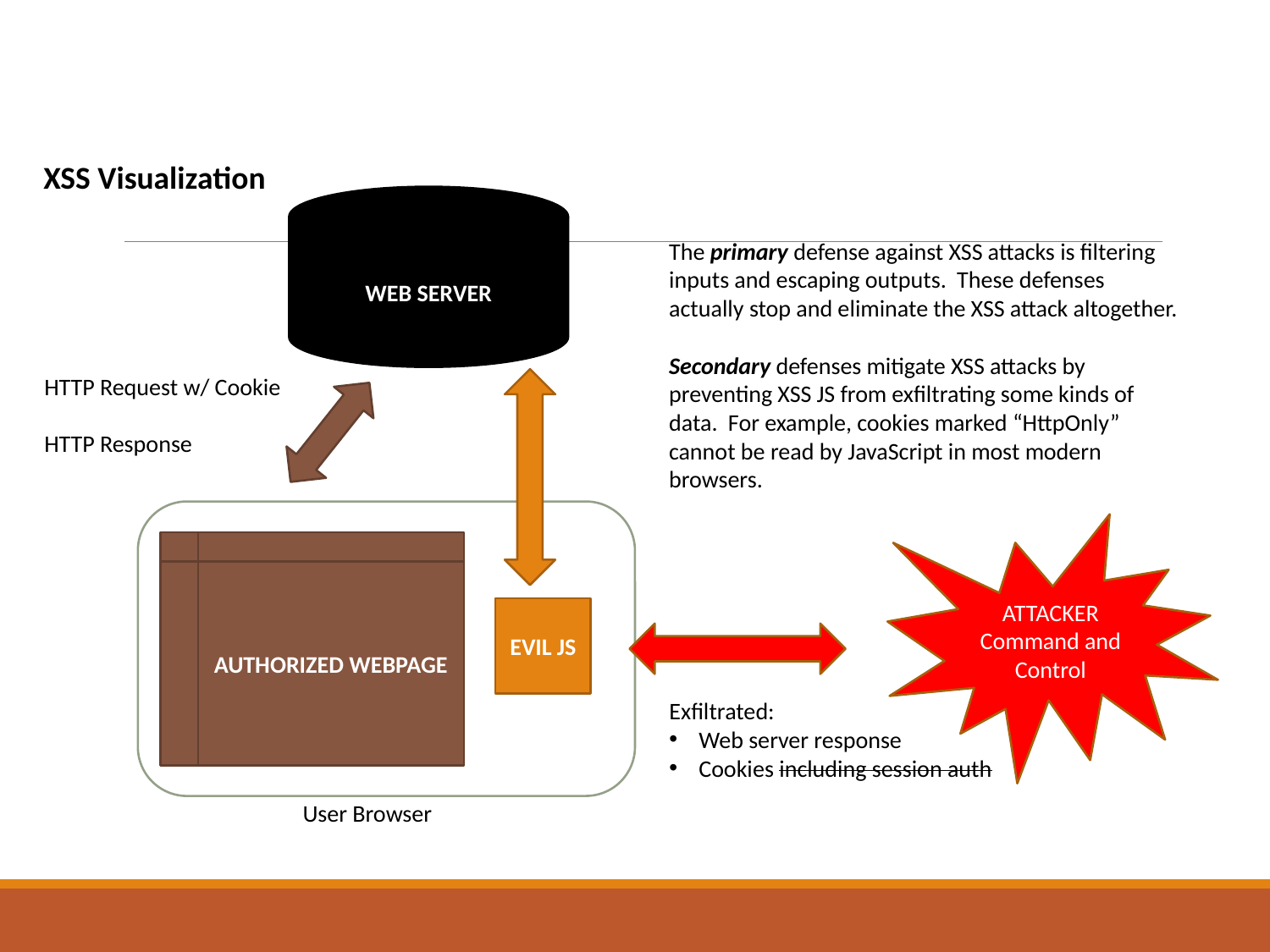

XSS Visualization
WEB SERVER
The primary defense against XSS attacks is filtering inputs and escaping outputs.  These defenses actually stop and eliminate the XSS attack altogether.

Secondary defenses mitigate XSS attacks by preventing XSS JS from exfiltrating some kinds of data.  For example, cookies marked “HttpOnly” cannot be read by JavaScript in most modern browsers.
HTTP Request w/ Cookie

HTTP Response

ATTACKER
Command and Control
AUTHORIZED WEBPAGE
EVIL JS

Exfiltrated:
Web server response
Cookies including session auth
User Browser